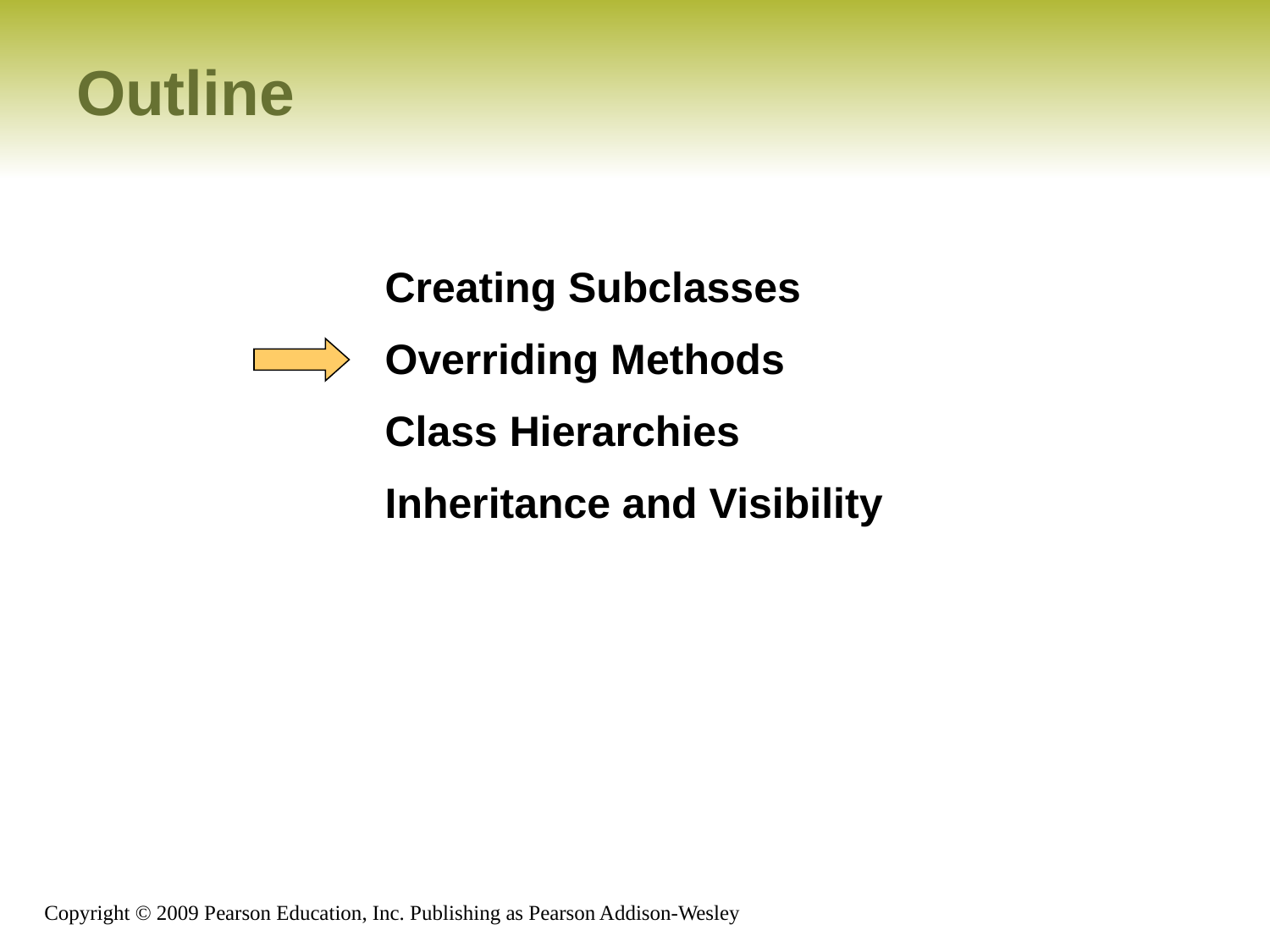

# Outline
Creating Subclasses
Overriding Methods
Class Hierarchies
Inheritance and Visibility